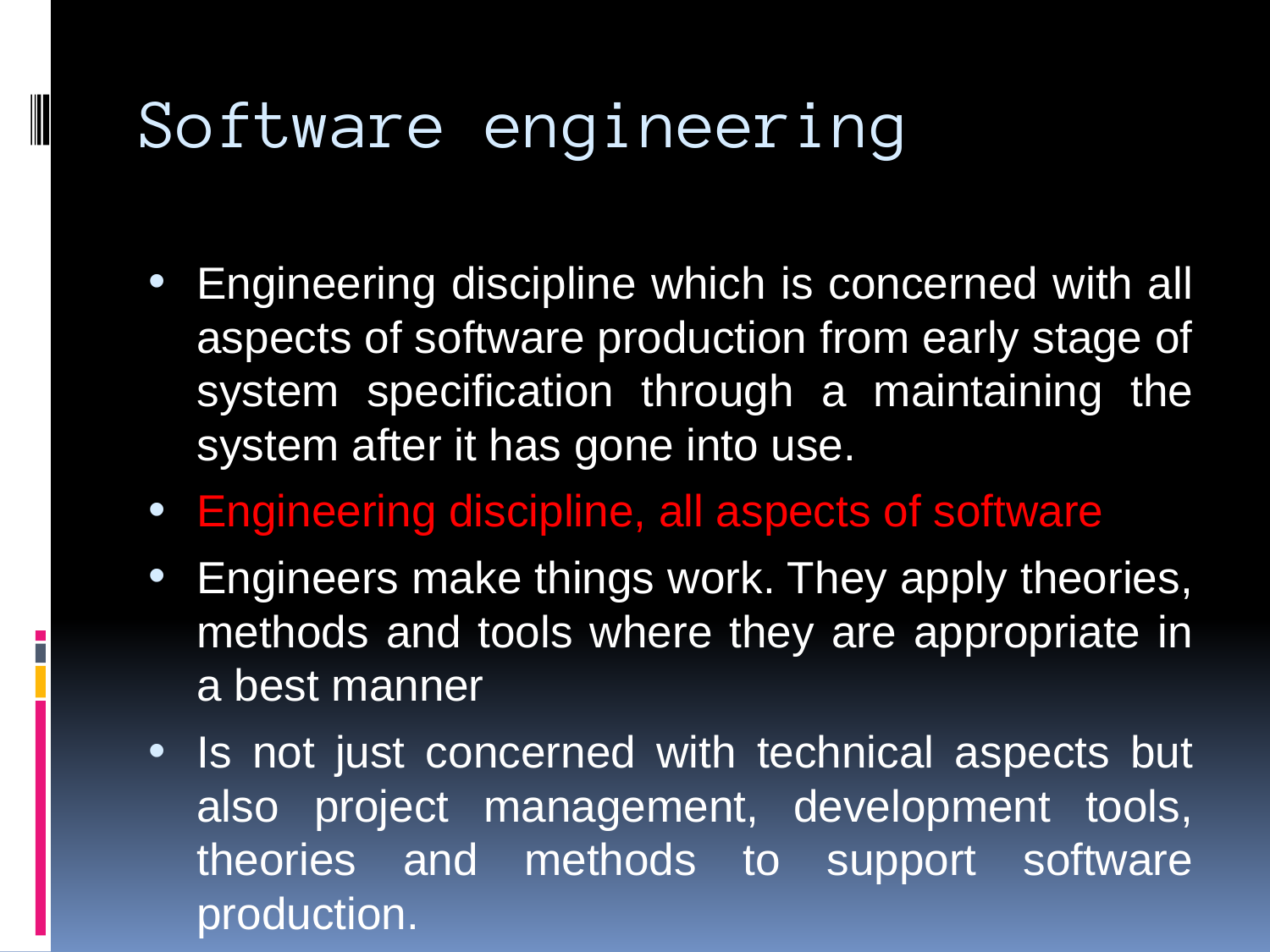

# Software engineering
Engineering discipline which is concerned with all aspects of software production from early stage of system specification through a maintaining the system after it has gone into use.
Engineering discipline, all aspects of software
Engineers make things work. They apply theories, methods and tools where they are appropriate in a best manner
Is not just concerned with technical aspects but also project management, development tools, theories and methods to support software production.